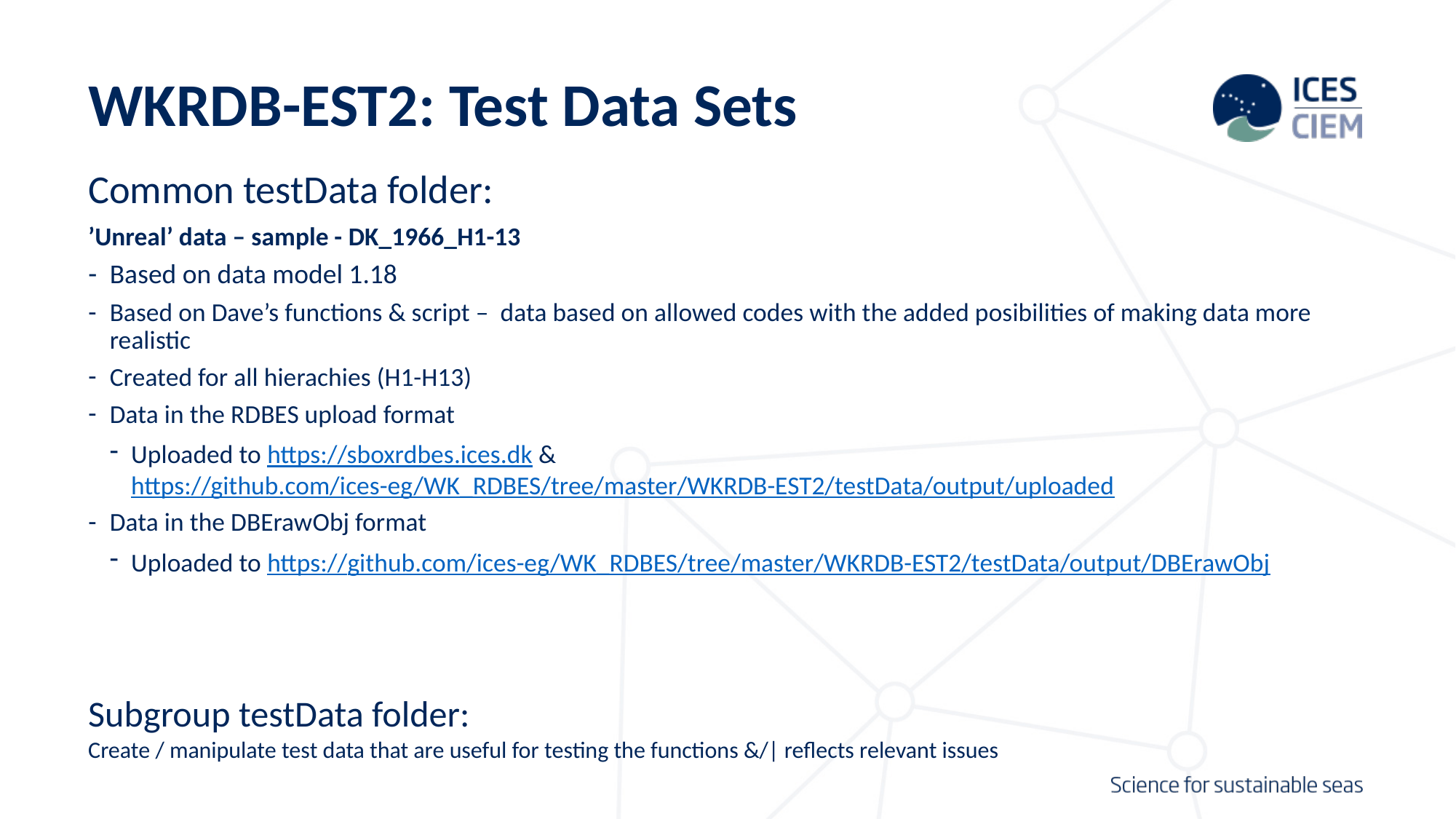

# WKRDB-EST2: Test Data Sets
Common testData folder:

’Unreal’ data – sample - DK_1966_H1-13
Based on data model 1.18
Based on Dave’s functions & script –  data based on allowed codes with the added posibilities of making data more realistic
Created for all hierachies (H1-H13)
Data in the RDBES upload format
Uploaded to https://sboxrdbes.ices.dk & https://github.com/ices-eg/WK_RDBES/tree/master/WKRDB-EST2/testData/output/uploaded
Data in the DBErawObj format
Uploaded to https://github.com/ices-eg/WK_RDBES/tree/master/WKRDB-EST2/testData/output/DBErawObj
Subgroup testData folder:
Create / manipulate test data that are useful for testing the functions &/| reflects relevant issues